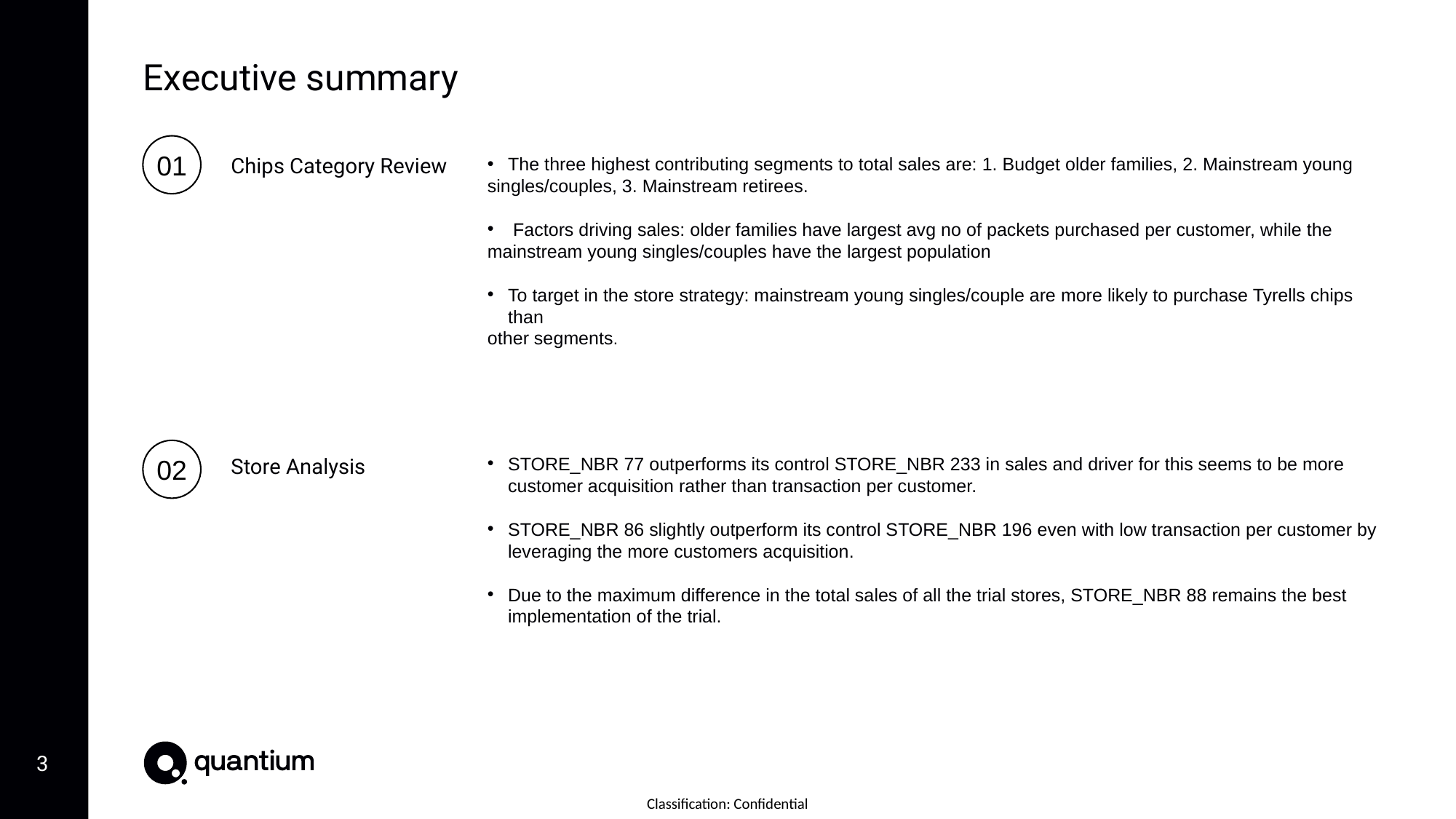

Executive summary
01
The three highest contributing segments to total sales are: 1. Budget older families, 2. Mainstream young
singles/couples, 3. Mainstream retirees.

 Factors driving sales: older families have largest avg no of packets purchased per customer, while the
mainstream young singles/couples have the largest population

To target in the store strategy: mainstream young singles/couple are more likely to purchase Tyrells chips than
other segments.
Chips Category Review
02
STORE_NBR 77 outperforms its control STORE_NBR 233 in sales and driver for this seems to be more customer acquisition rather than transaction per customer.

STORE_NBR 86 slightly outperform its control STORE_NBR 196 even with low transaction per customer by leveraging the more customers acquisition.

Due to the maximum difference in the total sales of all the trial stores, STORE_NBR 88 remains the best implementation of the trial.

Store Analysis